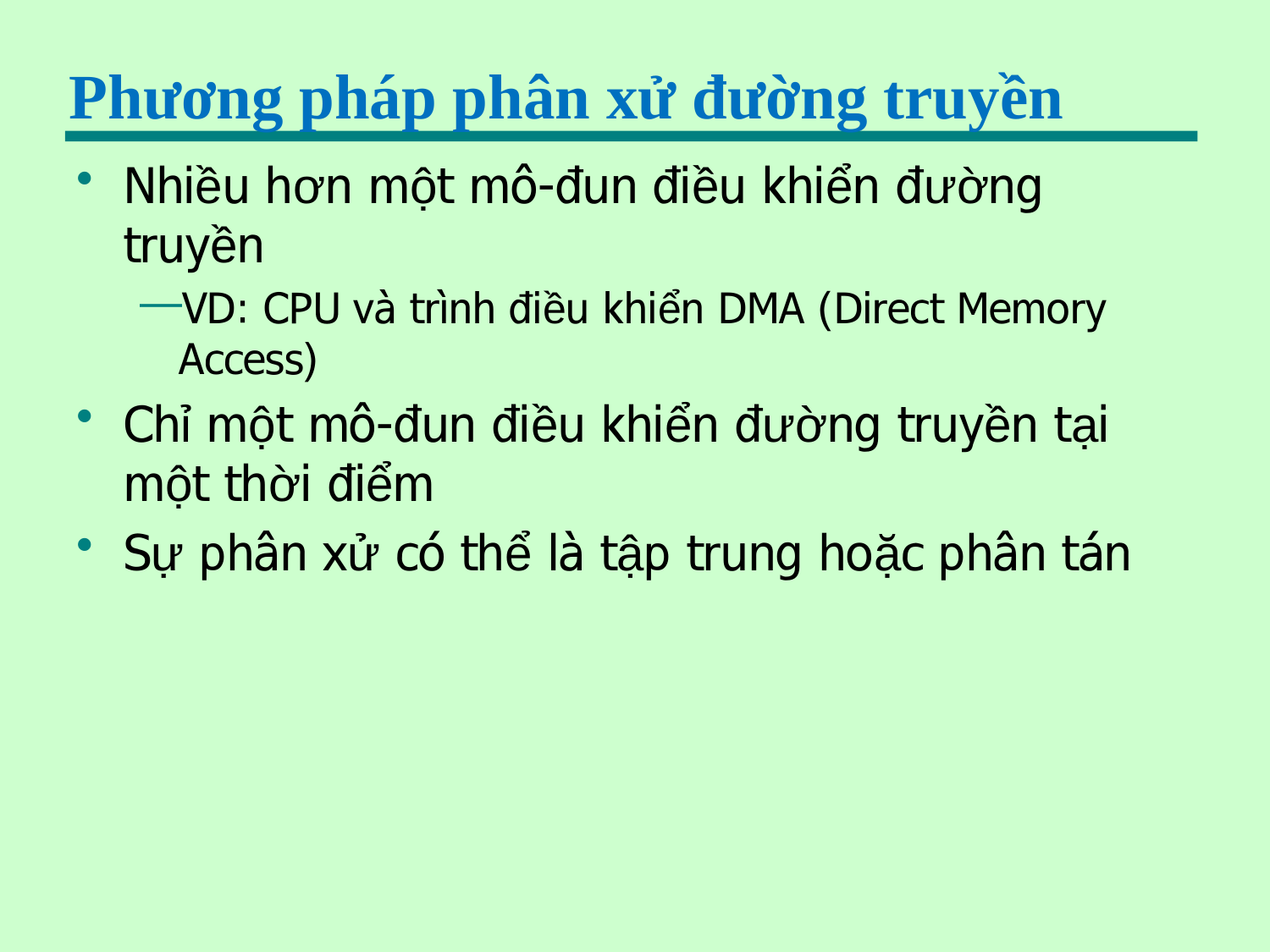

# Phương pháp phân xử đường truyền
Nhiều hơn một mô-đun điều khiển đường truyền
VD: CPU và trình điều khiển DMA (Direct Memory Access)
Chỉ một mô-đun điều khiển đường truyền tại một thời điểm
Sự phân xử có thể là tập trung hoặc phân tán